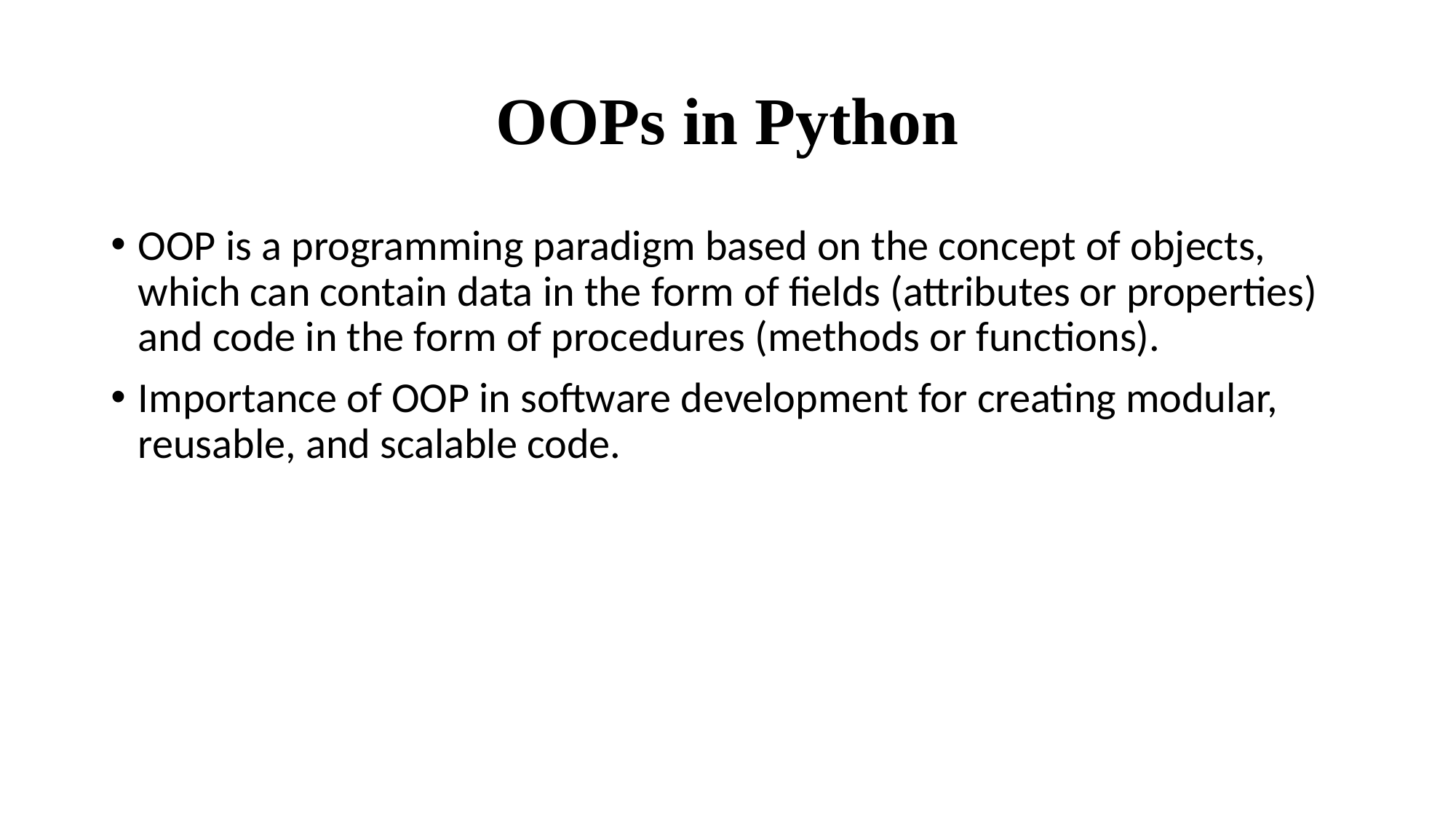

# OOPs in Python
OOP is a programming paradigm based on the concept of objects, which can contain data in the form of fields (attributes or properties) and code in the form of procedures (methods or functions).
Importance of OOP in software development for creating modular, reusable, and scalable code.